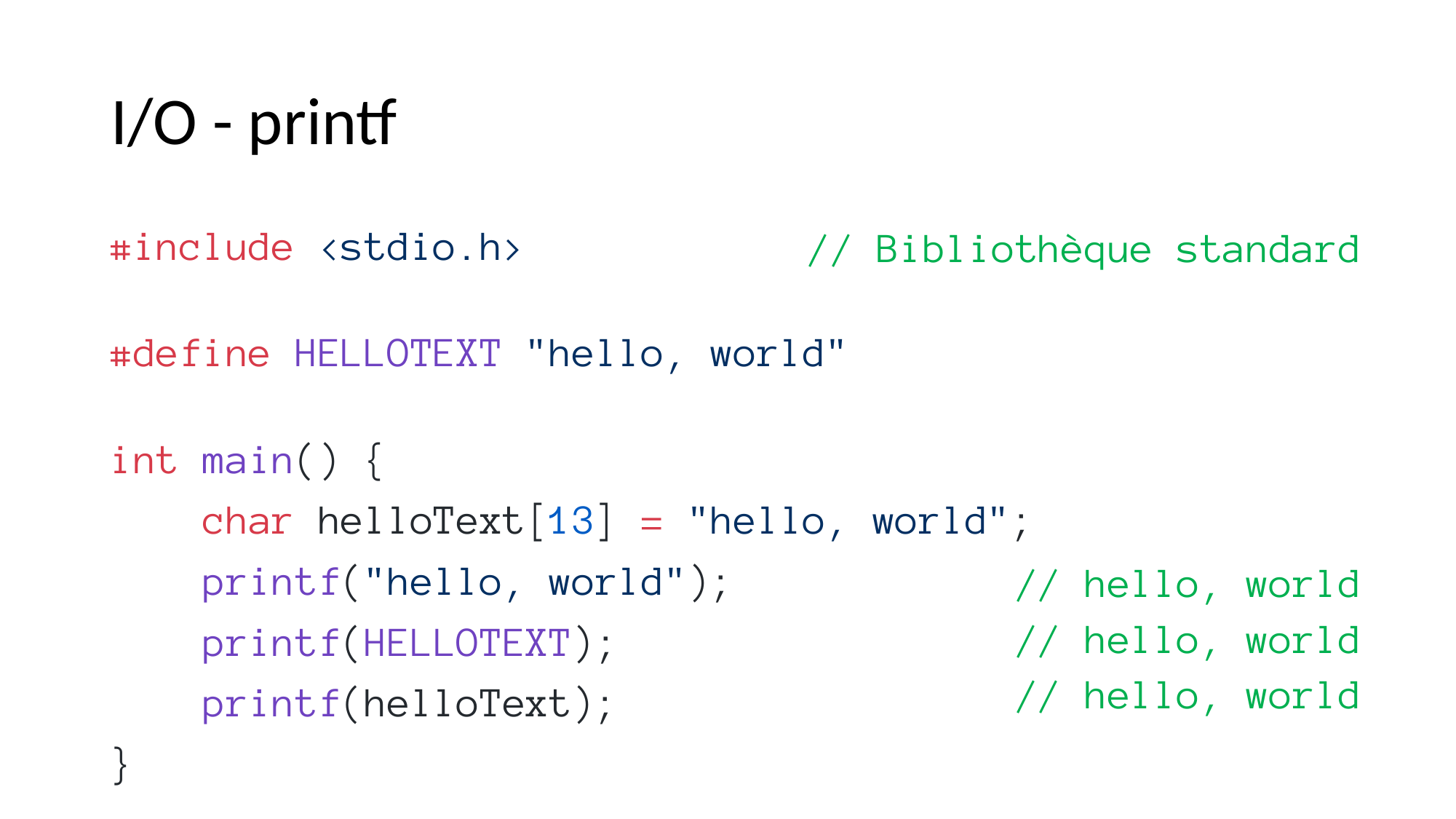

# I/O - printf
#include <stdio.h>
#define HELLOTEXT "hello, world"
int main() {
    char helloText[13] = "hello, world";
    printf("hello, world");
    printf(HELLOTEXT);
    printf(helloText);
}
// Bibliothèque standard

// hello, world
// hello, world
// hello, world